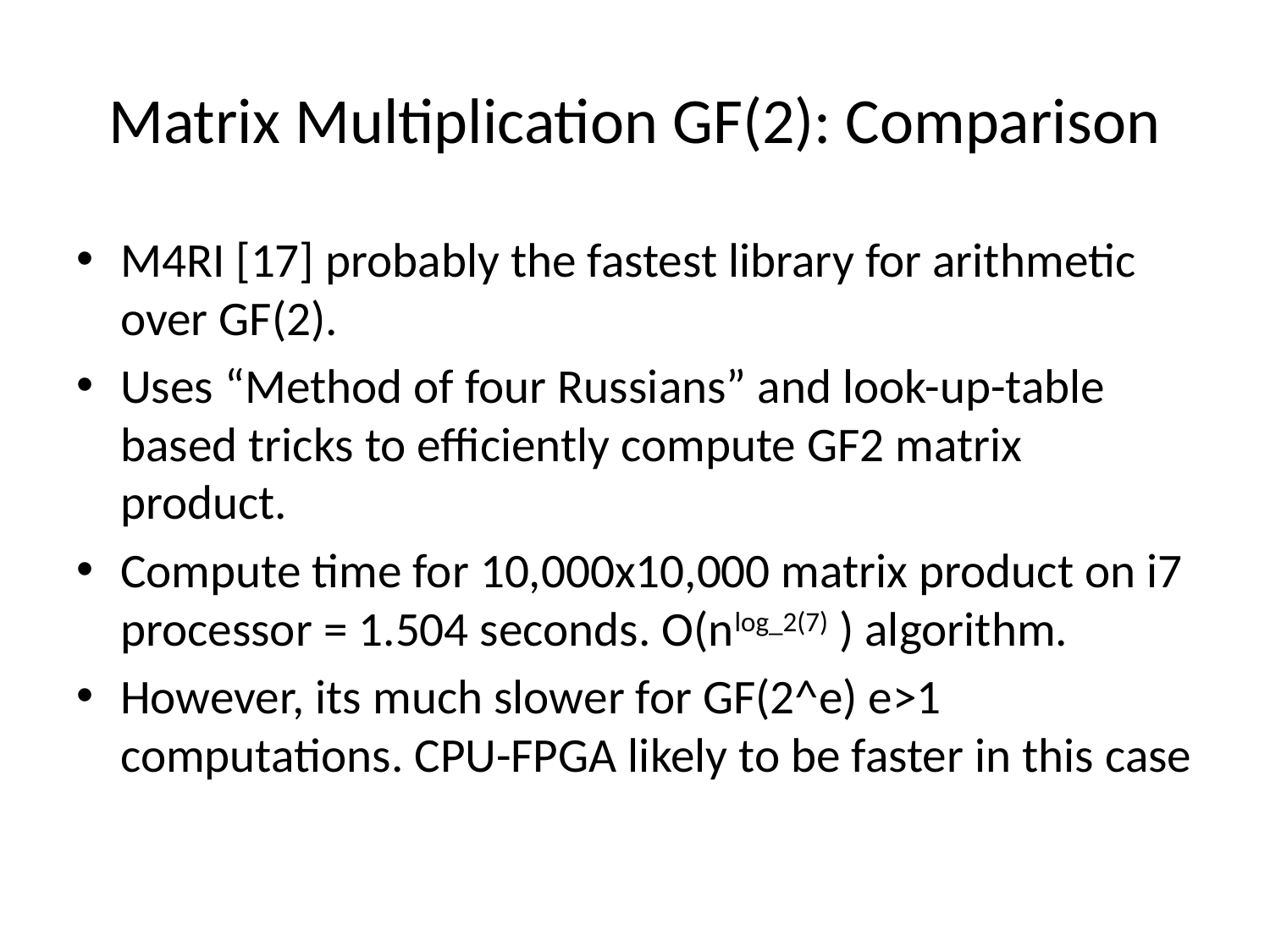

# Matrix Multiplication GF(2): Comparison
M4RI [17] probably the fastest library for arithmetic over GF(2).
Uses “Method of four Russians” and look-up-table based tricks to efficiently compute GF2 matrix product.
Compute time for 10,000x10,000 matrix product on i7 processor = 1.504 seconds. O(nlog_2(7) ) algorithm.
However, its much slower for GF(2^e) e>1 computations. CPU-FPGA likely to be faster in this case